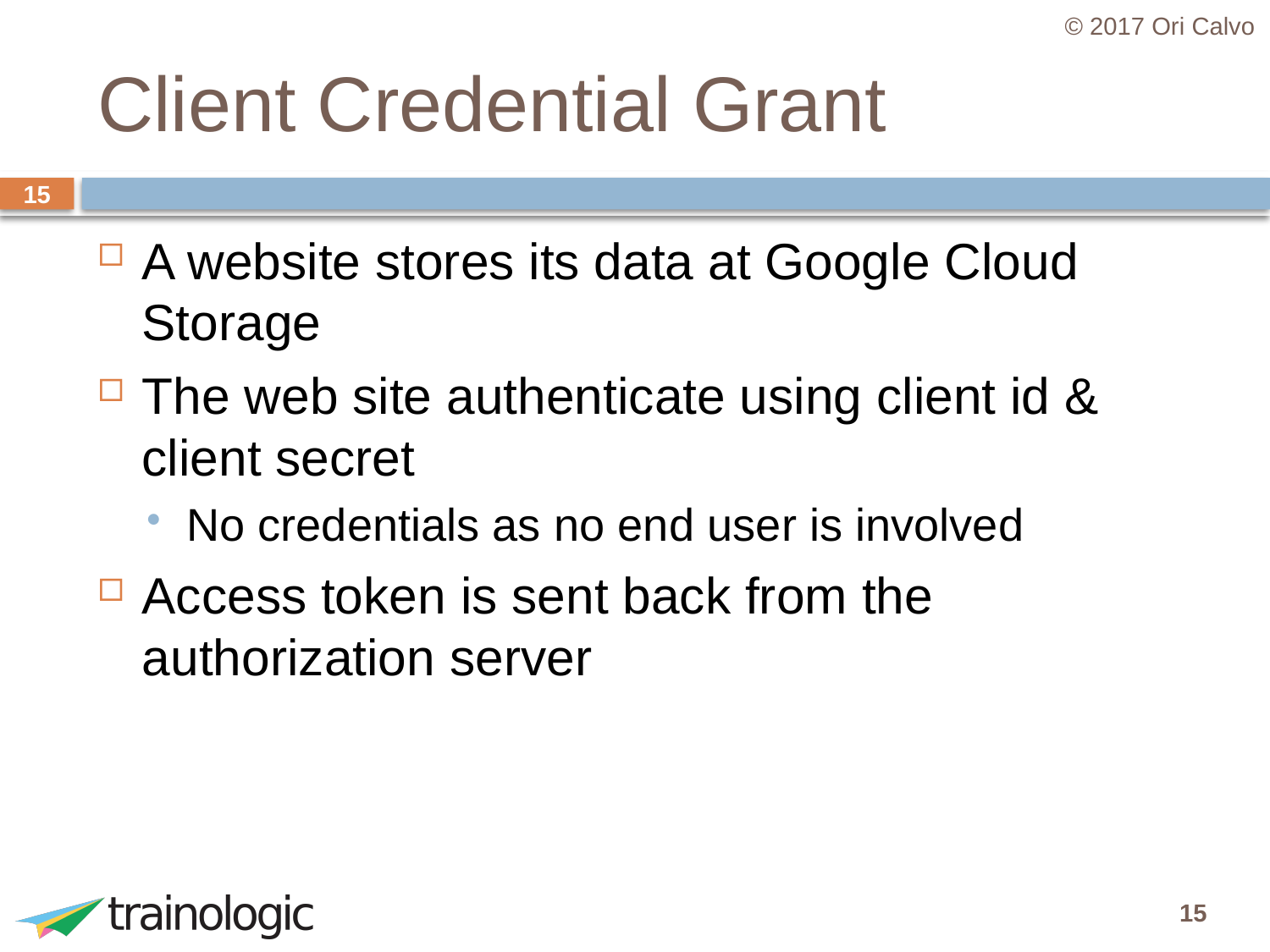

© 2017 Ori Calvo
# Client Credential Grant
15
A website stores its data at Google Cloud Storage
The web site authenticate using client id & client secret
No credentials as no end user is involved
Access token is sent back from the authorization server